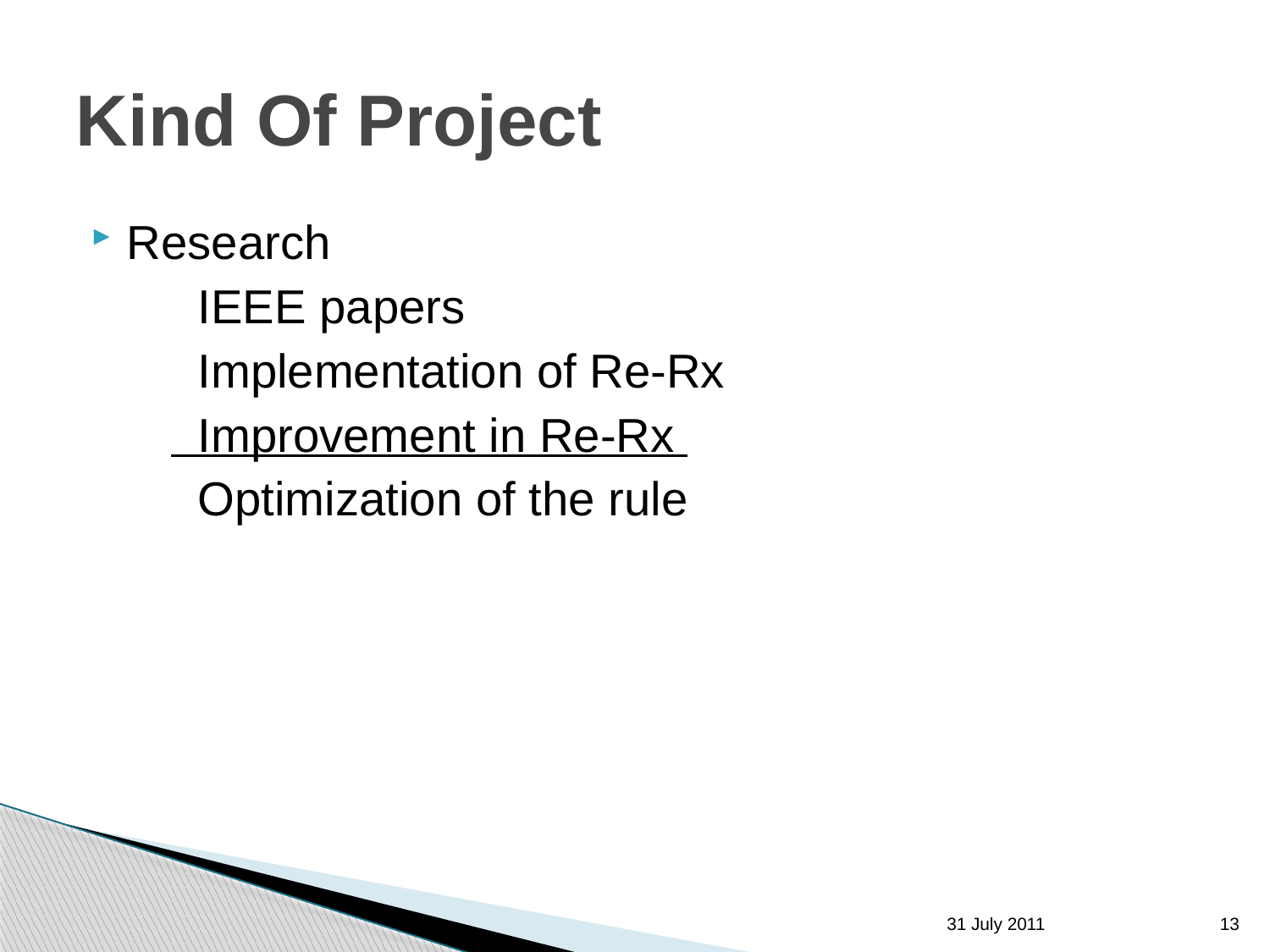

# Kind Of Project
Research
        IEEE papers
        Implementation of Re-Rx
        Improvement in Re-Rx
        Optimization of the rule
31 July 2011
13